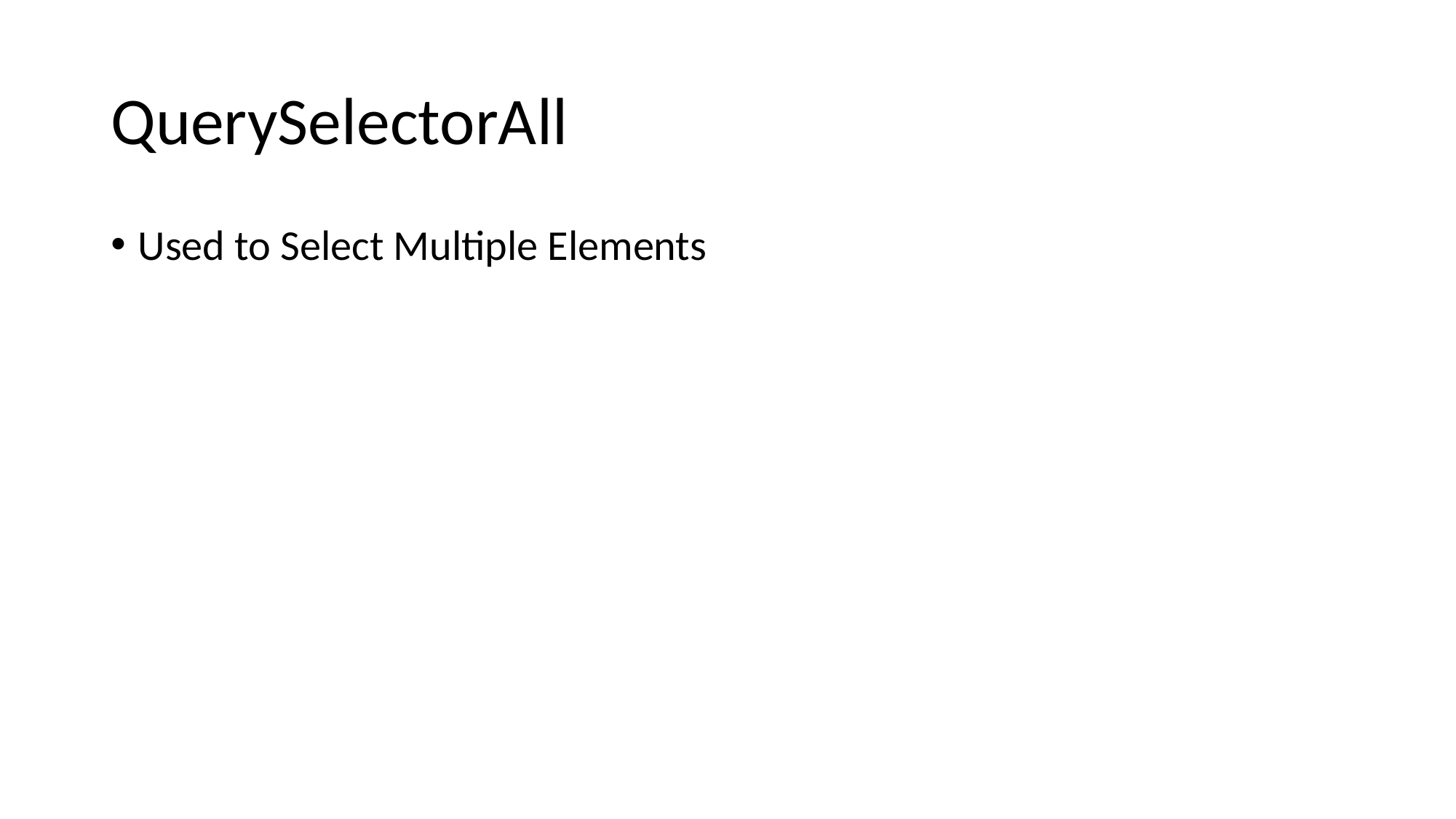

# QuerySelectorAll
Used to Select Multiple Elements